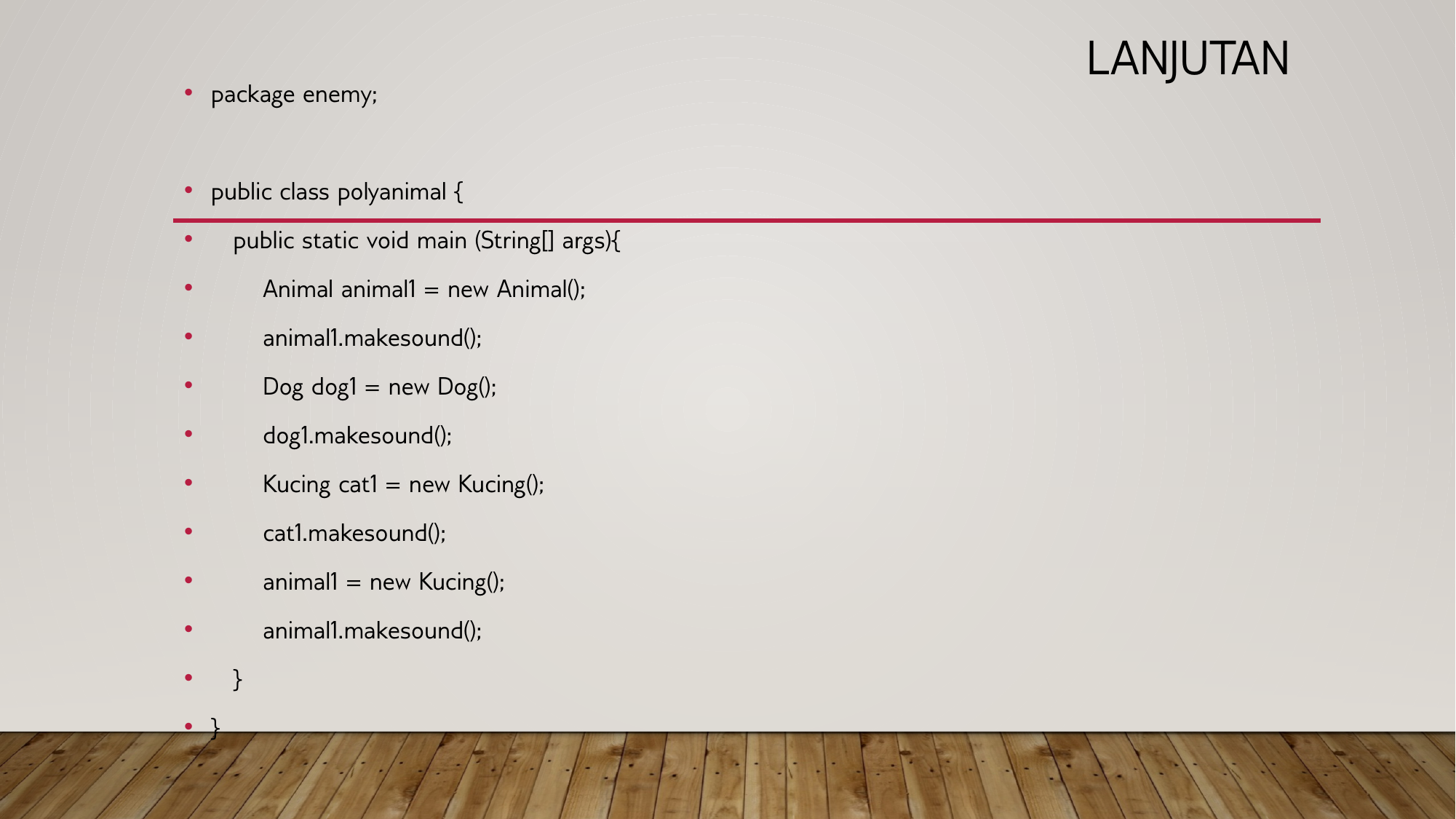

# lanjutan
package enemy;

public class polyanimal {
   public static void main (String[] args){
       Animal animal1 = new Animal();
       animal1.makesound();
       Dog dog1 = new Dog();
       dog1.makesound();
       Kucing cat1 = new Kucing();
       cat1.makesound();
       animal1 = new Kucing();
       animal1.makesound();
   }
}